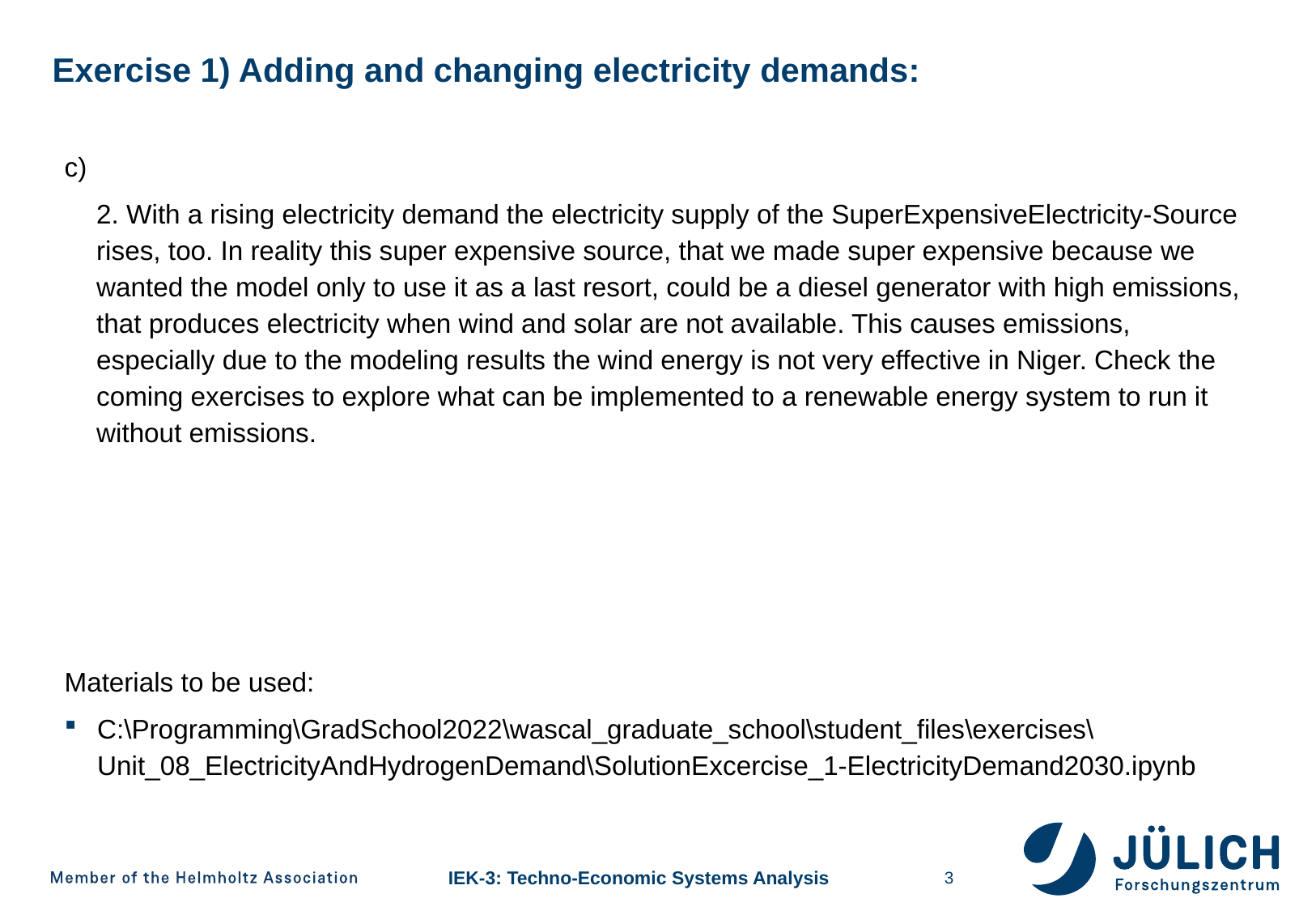

# Exercise 1) Adding and changing electricity demands:
c)
2. With a rising electricity demand the electricity supply of the SuperExpensiveElectricity-Source rises, too. In reality this super expensive source, that we made super expensive because we wanted the model only to use it as a last resort, could be a diesel generator with high emissions, that produces electricity when wind and solar are not available. This causes emissions, especially due to the modeling results the wind energy is not very effective in Niger. Check the coming exercises to explore what can be implemented to a renewable energy system to run it without emissions.

Materials to be used:
C:\Programming\GradSchool2022\wascal_graduate_school\student_files\exercises\Unit_08_ElectricityAndHydrogenDemand\SolutionExcercise_1-ElectricityDemand2030.ipynb

3